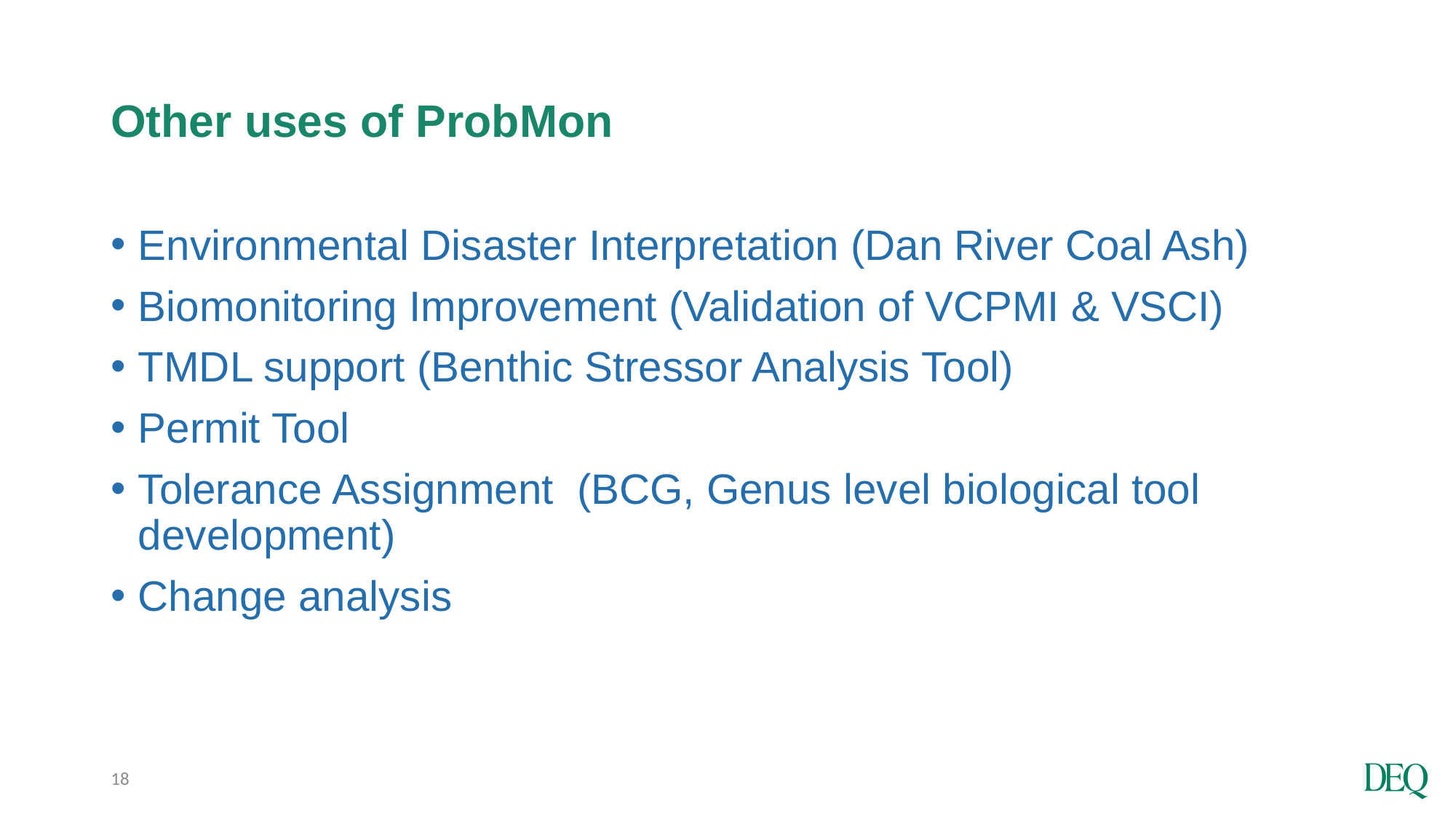

# Other uses of ProbMon
Environmental Disaster Interpretation (Dan River Coal Ash)
Biomonitoring Improvement (Validation of VCPMI & VSCI)
TMDL support (Benthic Stressor Analysis Tool)
Permit Tool
Tolerance Assignment  (BCG, Genus level biological tool development)
Change analysis

18